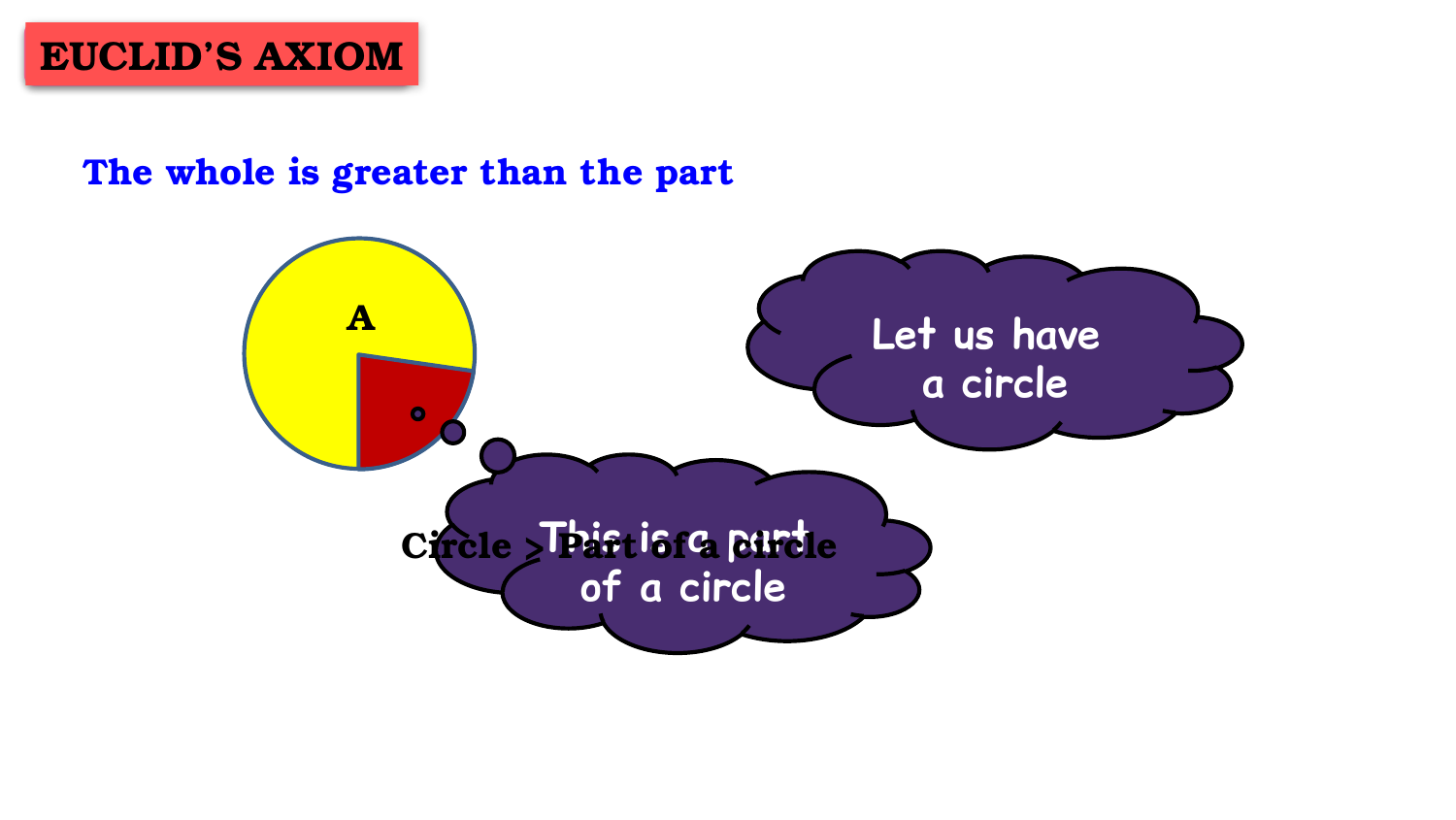

EUCLID’S AXIOM
The whole is greater than the part

A
Let us have
a circle

This is a part
of a circle
 Circle > Part of a circle